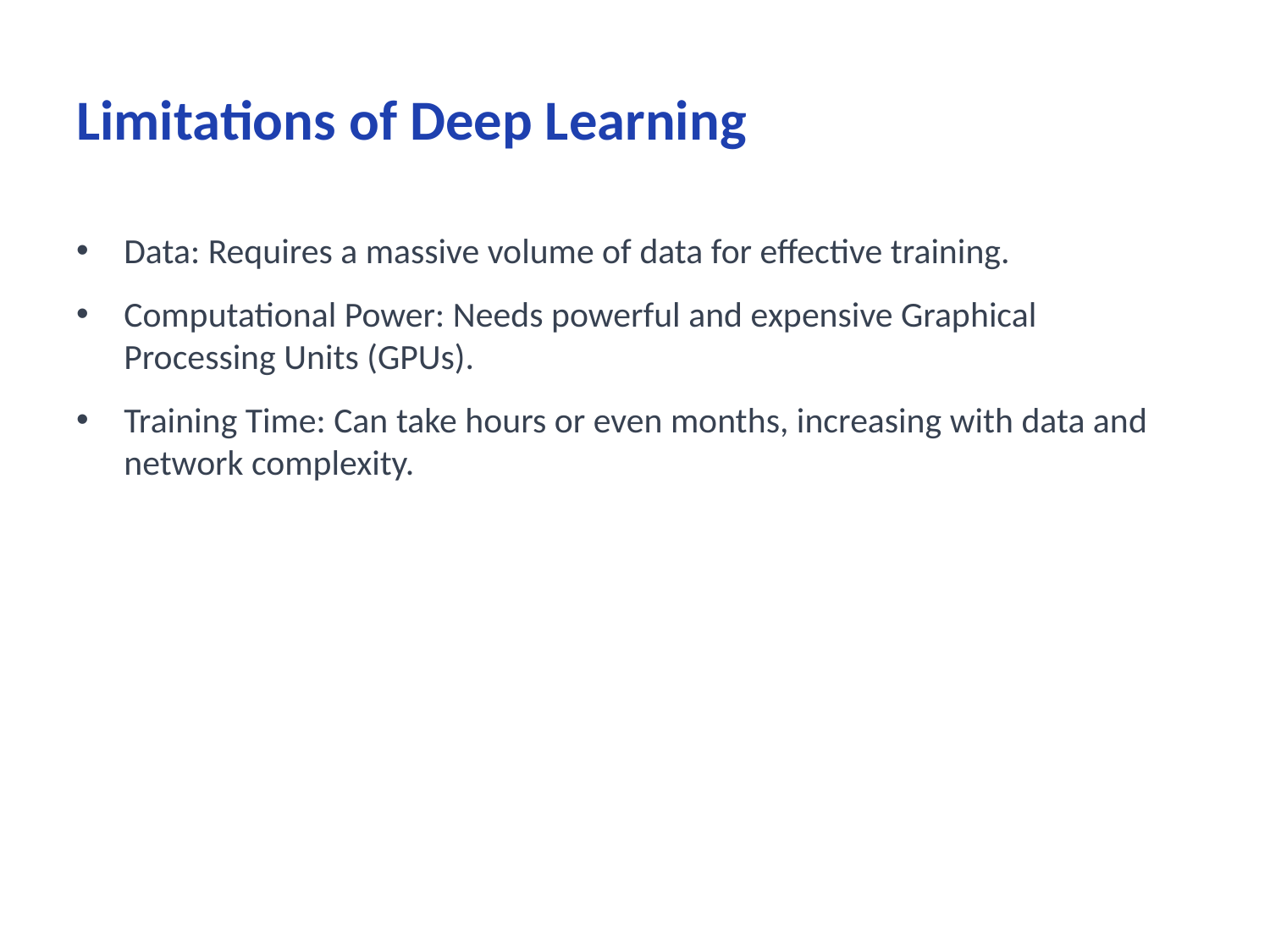

# Limitations of Deep Learning
Data: Requires a massive volume of data for effective training.
Computational Power: Needs powerful and expensive Graphical Processing Units (GPUs).
Training Time: Can take hours or even months, increasing with data and network complexity.